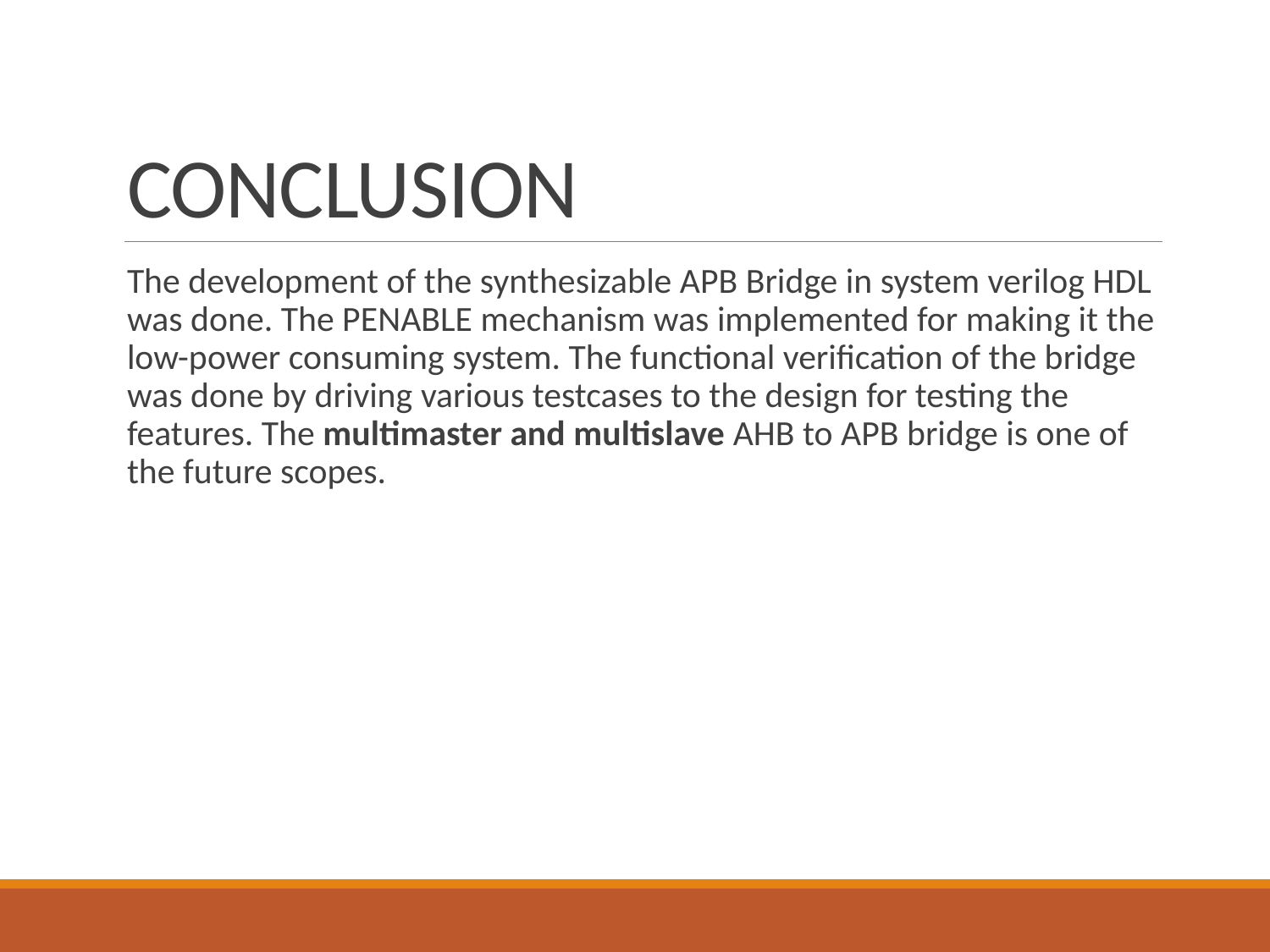

# CONCLUSION
The development of the synthesizable APB Bridge in system verilog HDL was done. The PENABLE mechanism was implemented for making it the low-power consuming system. The functional verification of the bridge was done by driving various testcases to the design for testing the features. The multimaster and multislave AHB to APB bridge is one of the future scopes.